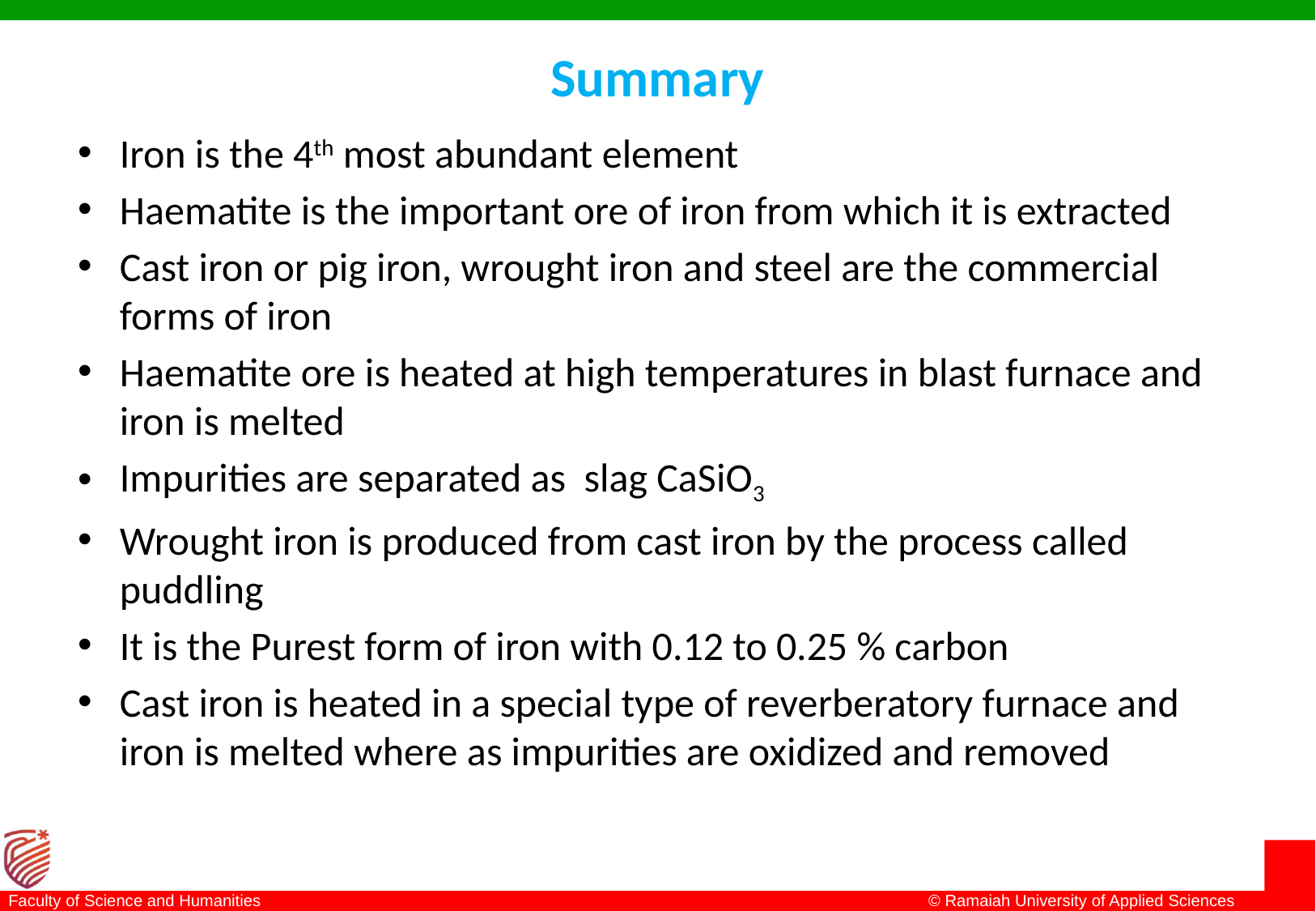

# Summary
Iron is the 4th most abundant element
Haematite is the important ore of iron from which it is extracted
Cast iron or pig iron, wrought iron and steel are the commercial forms of iron
Haematite ore is heated at high temperatures in blast furnace and iron is melted
Impurities are separated as  slag CaSiO3
Wrought iron is produced from cast iron by the process called puddling
It is the Purest form of iron with 0.12 to 0.25 % carbon
Cast iron is heated in a special type of reverberatory furnace and iron is melted where as impurities are oxidized and removed